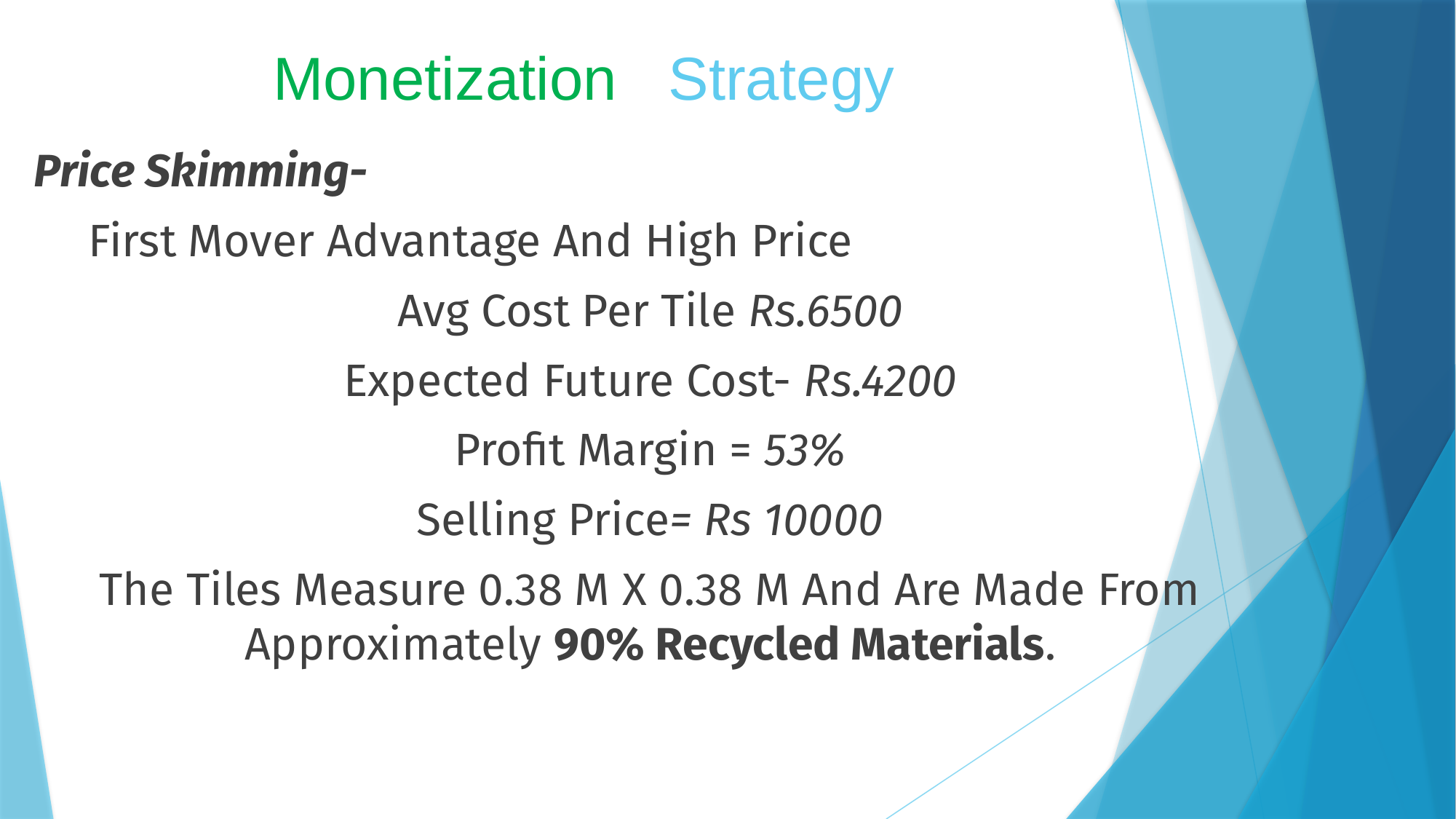

# Monetization   Strategy
Price Skimming-
First Mover Advantage And High Price
Avg Cost Per Tile Rs.6500
Expected Future Cost- Rs.4200
Profit Margin = 53%
Selling Price= Rs 10000
The Tiles Measure 0.38 M X 0.38 M And Are Made From Approximately 90% Recycled Materials.